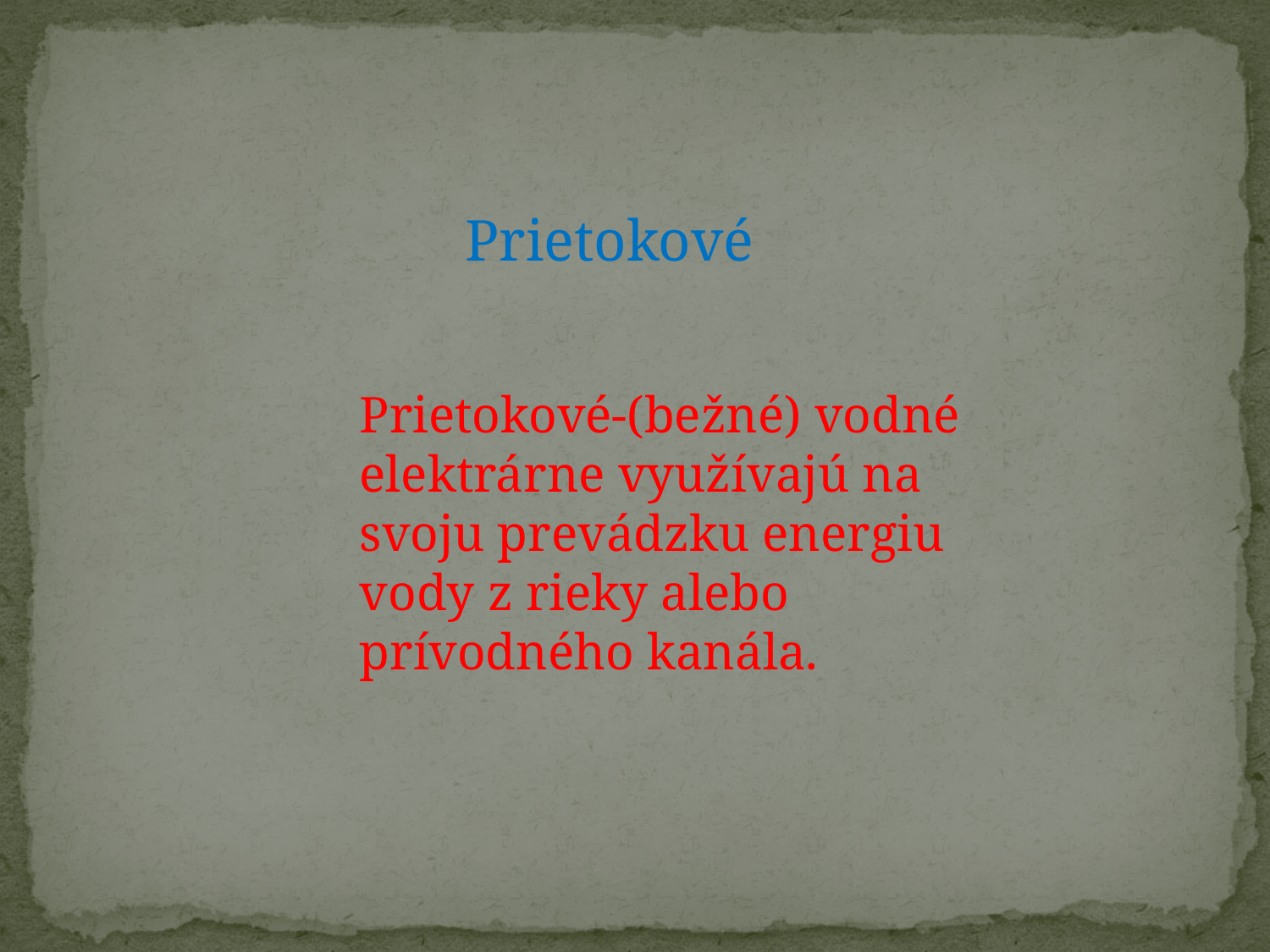

Prietokové
Prietokové-(bežné) vodné elektrárne využívajú na svoju prevádzku energiu vody z rieky alebo prívodného kanála.